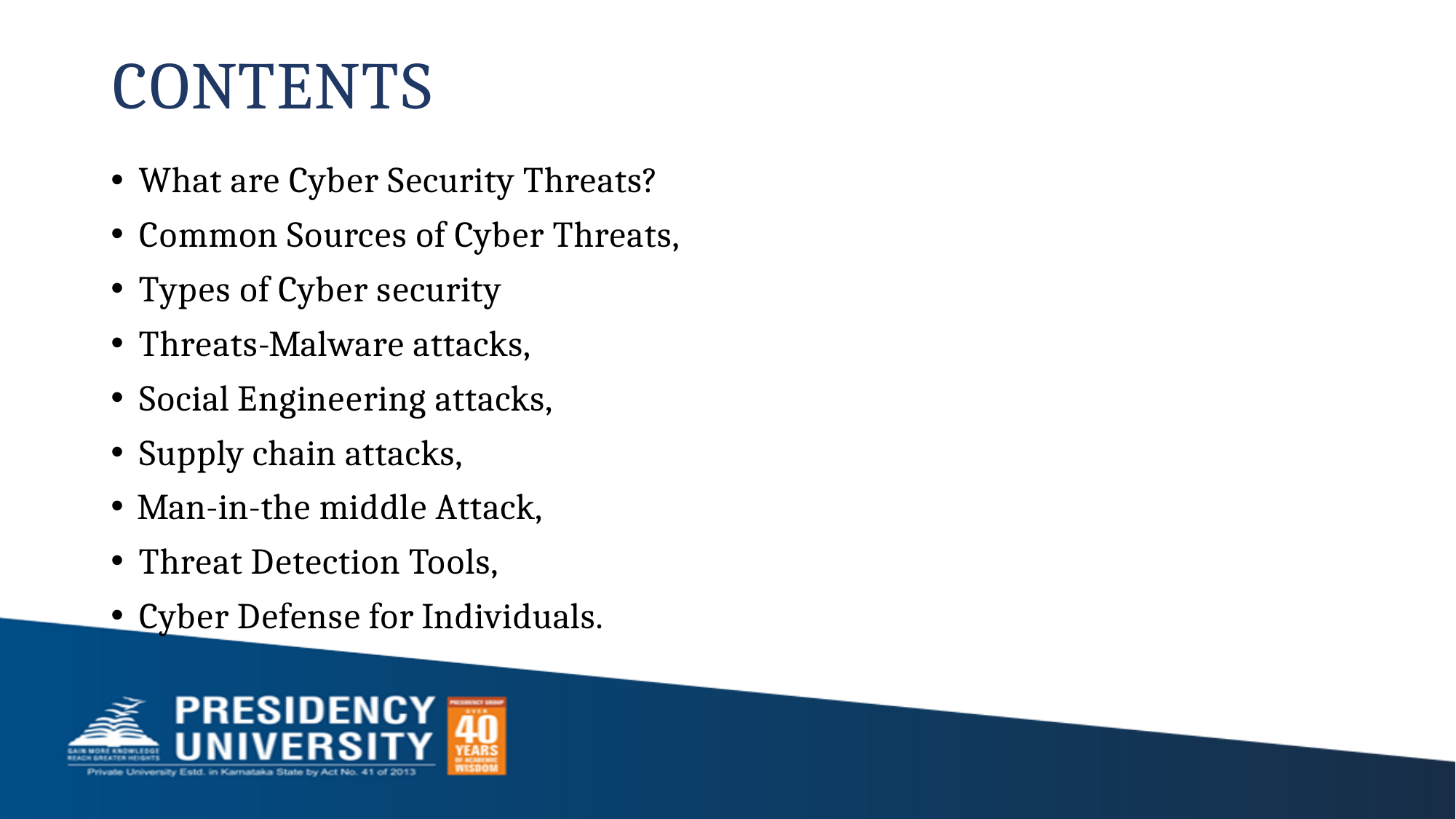

# CONTENTS
What are Cyber Security Threats?
Common Sources of Cyber Threats,
Types of Cyber security
Threats-Malware attacks,
Social Engineering attacks,
Supply chain attacks,
Man-in-the middle Attack,
Threat Detection Tools,
Cyber Defense for Individuals.